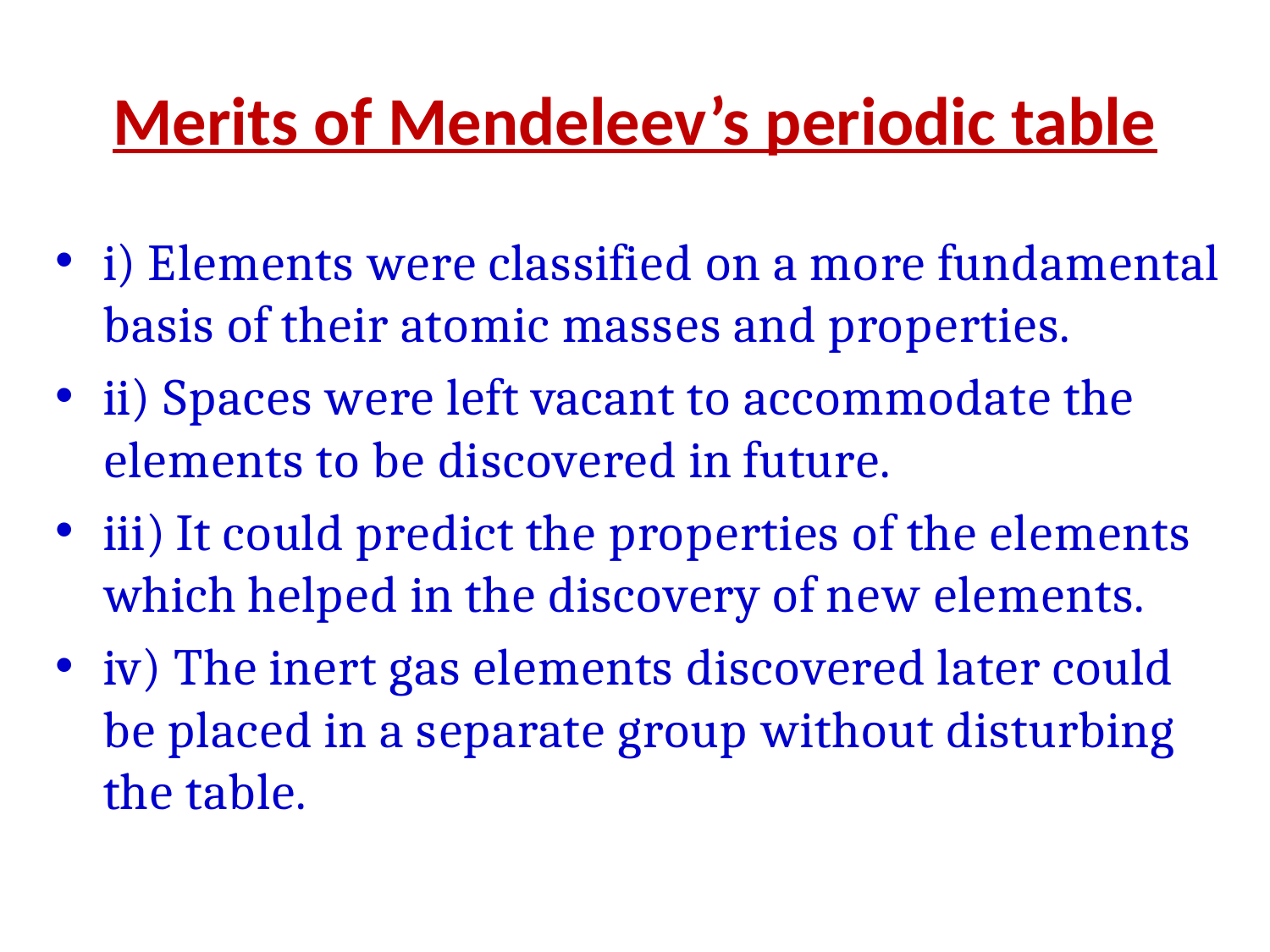

# Merits of Mendeleev’s periodic table
i) Elements were classified on a more fundamental basis of their atomic masses and properties.
ii) Spaces were left vacant to accommodate the elements to be discovered in future.
iii) It could predict the properties of the elements which helped in the discovery of new elements.
iv) The inert gas elements discovered later could be placed in a separate group without disturbing the table.